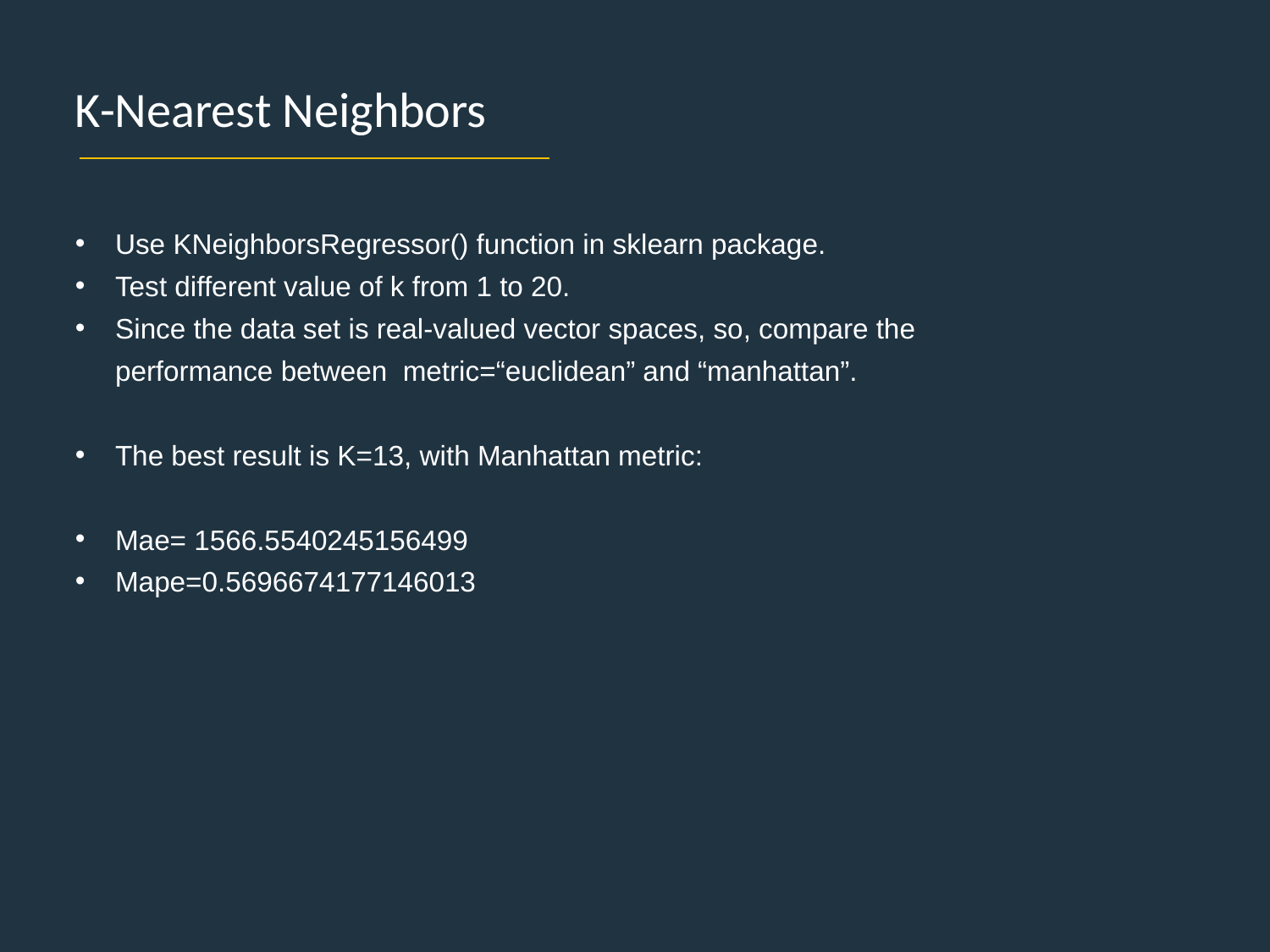

K-Nearest Neighbors
Use KNeighborsRegressor() function in sklearn package.
Test different value of k from 1 to 20.
Since the data set is real-valued vector spaces, so, compare the performance between  metric=“euclidean” and “manhattan”.

The best result is K=13, with Manhattan metric:

Mae= 1566.5540245156499
Mape=0.5696674177146013